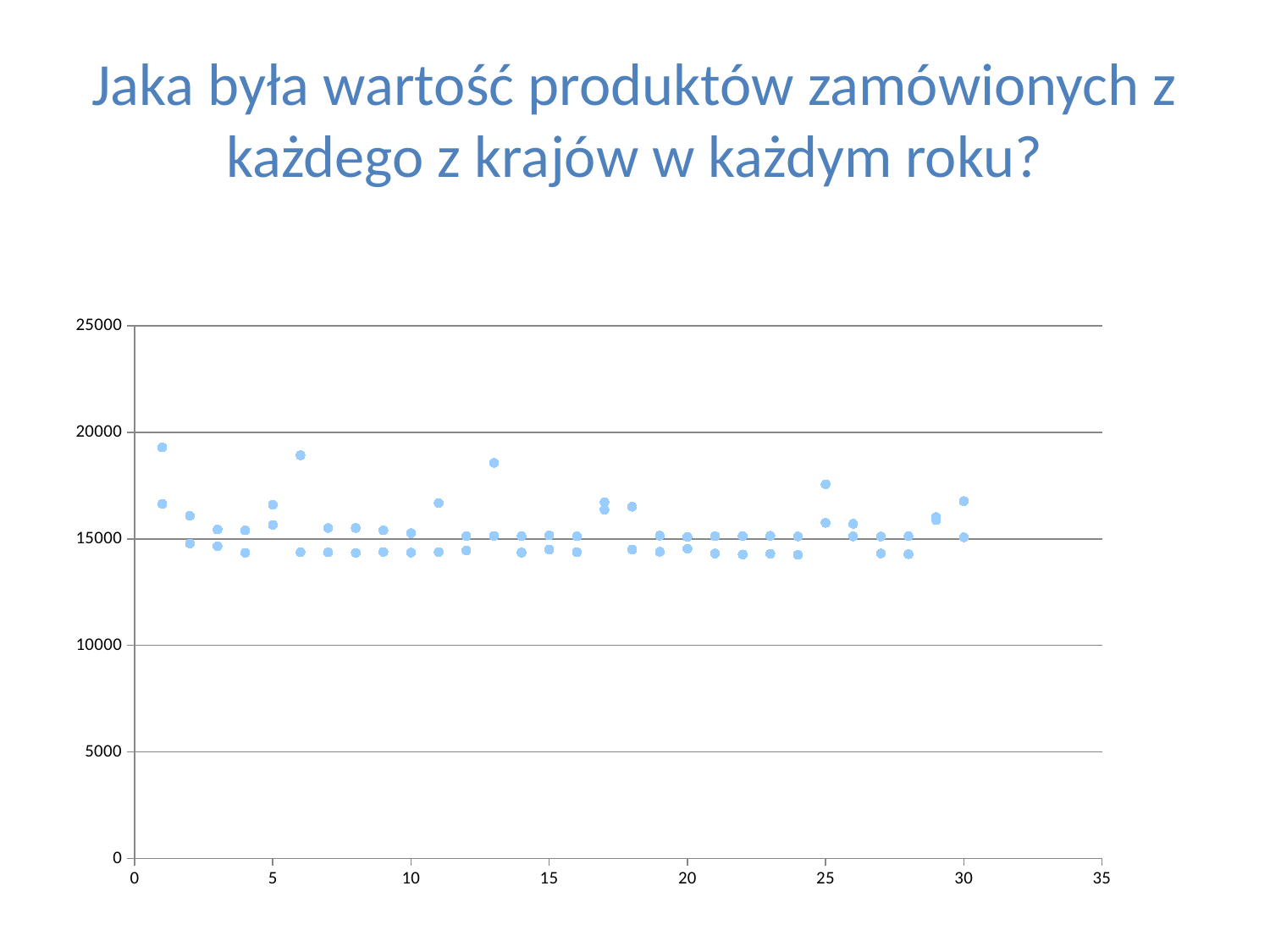

# Jaka była wartość produktów zamówionych z każdego z krajów w każdym roku?

### Chart

| Category |  |  |
|---|---|---|